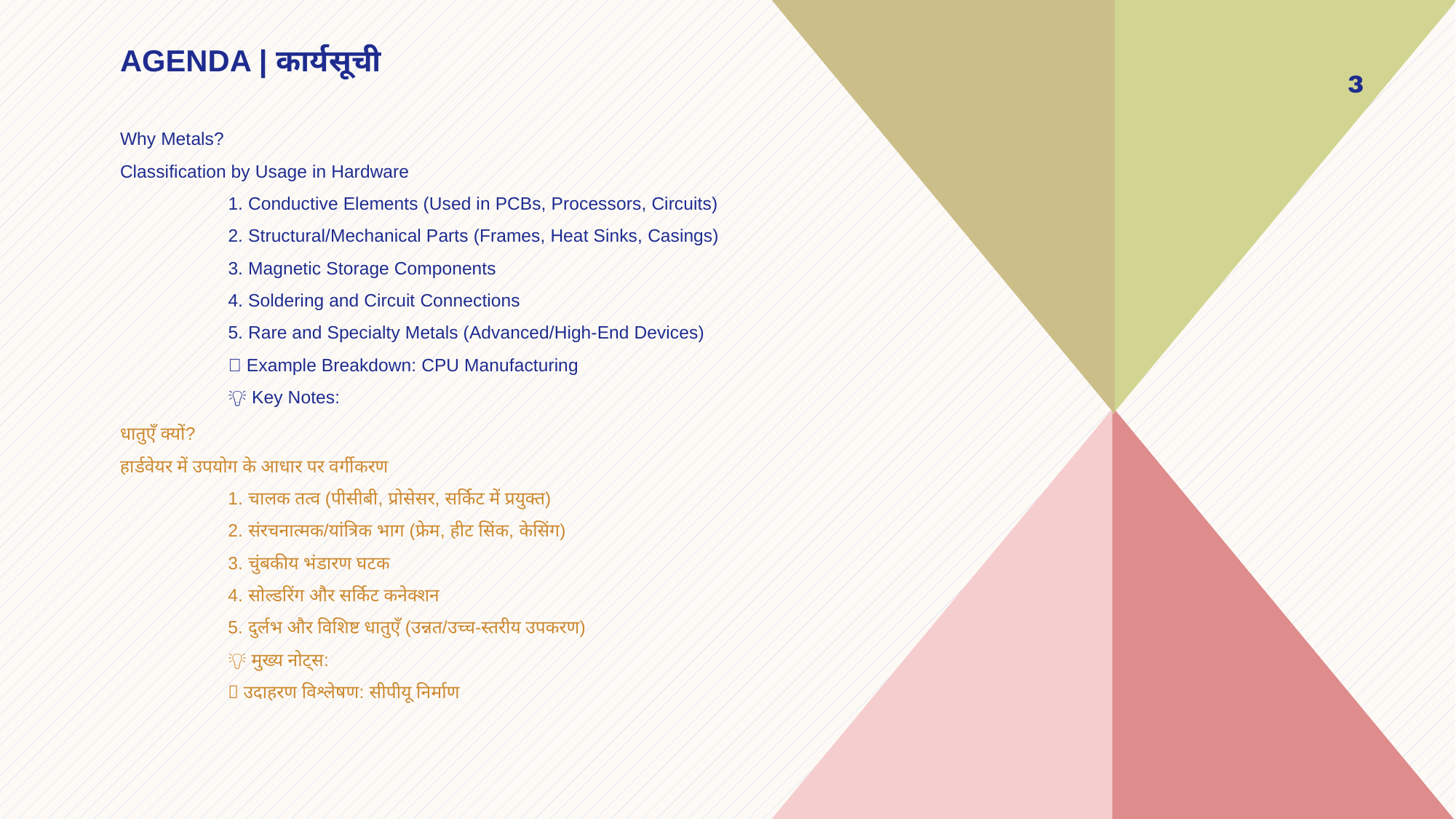

# Agenda | कार्यसूची
3
Why Metals?
Classification by Usage in Hardware
	1. Conductive Elements (Used in PCBs, Processors, Circuits)
	2. Structural/Mechanical Parts (Frames, Heat Sinks, Casings)
	3. Magnetic Storage Components
	4. Soldering and Circuit Connections
	5. Rare and Specialty Metals (Advanced/High-End Devices)
	🧪 Example Breakdown: CPU Manufacturing
	💡 Key Notes:
धातुएँ क्यों?
हार्डवेयर में उपयोग के आधार पर वर्गीकरण
	1. चालक तत्व (पीसीबी, प्रोसेसर, सर्किट में प्रयुक्त)
	2. संरचनात्मक/यांत्रिक भाग (फ्रेम, हीट सिंक, केसिंग)
	3. चुंबकीय भंडारण घटक
	4. सोल्डरिंग और सर्किट कनेक्शन
	5. दुर्लभ और विशिष्ट धातुएँ (उन्नत/उच्च-स्तरीय उपकरण)
	💡 मुख्य नोट्स:
	🧪 उदाहरण विश्लेषण: सीपीयू निर्माण